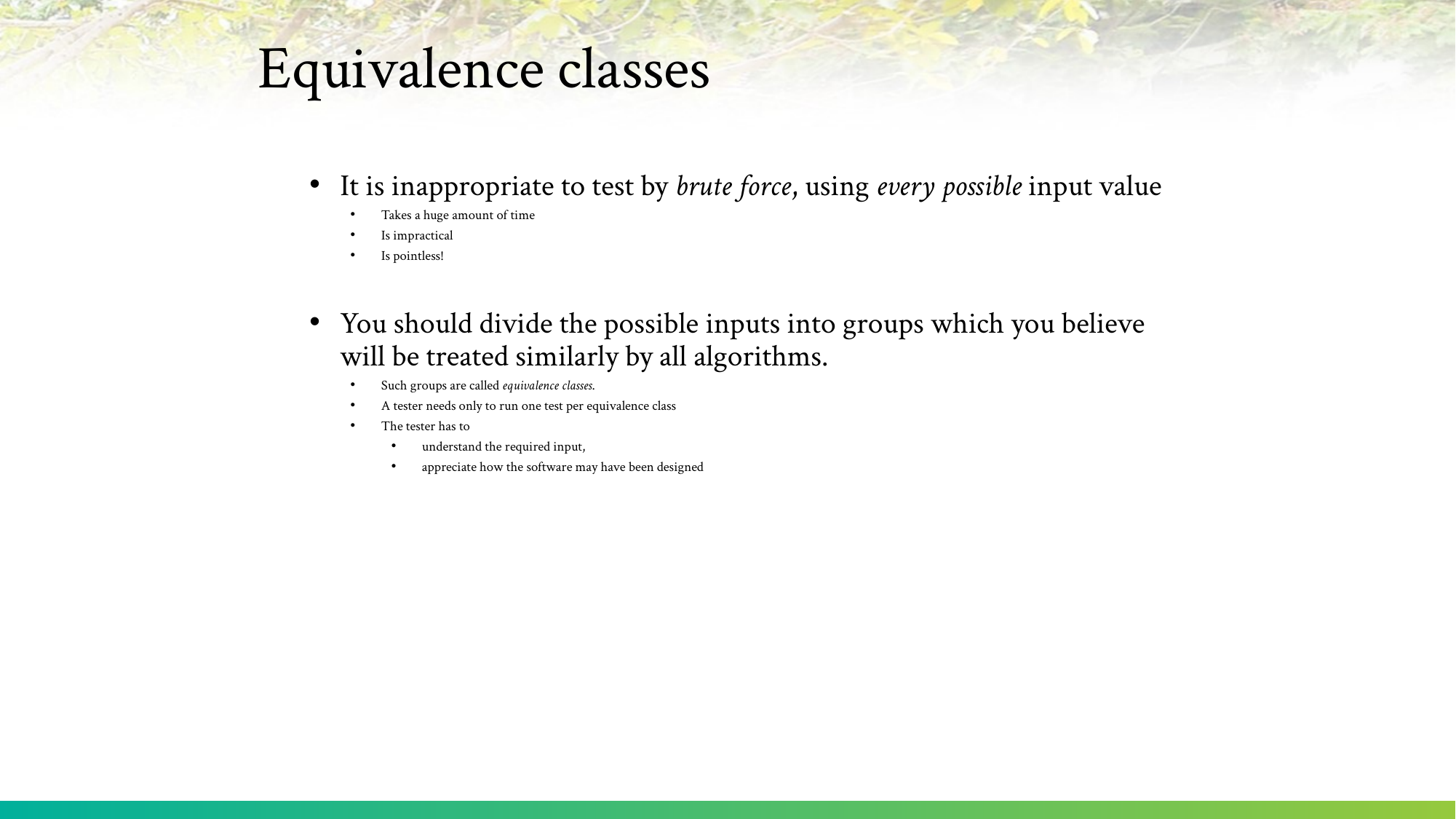

# Equivalence classes
It is inappropriate to test by brute force, using every possible input value
Takes a huge amount of time
Is impractical
Is pointless!

You should divide the possible inputs into groups which you believe will be treated similarly by all algorithms.
Such groups are called equivalence classes.
A tester needs only to run one test per equivalence class
The tester has to
understand the required input,
appreciate how the software may have been designed